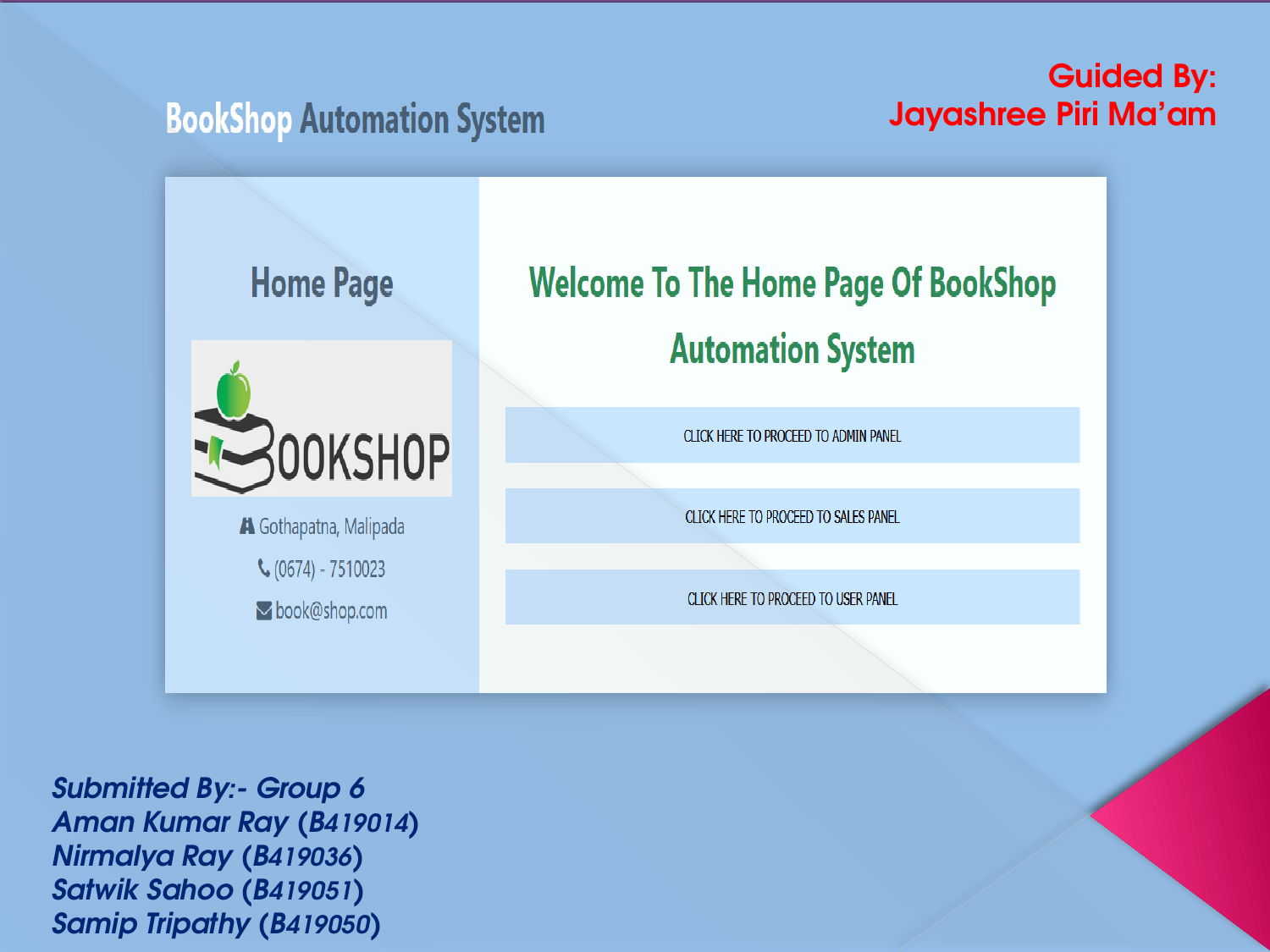

Guided By:
Jayashree Piri Ma’am
Submitted By:- Group 6
Aman Kumar Ray (B419014)
Nirmalya Ray (B419036)
Satwik Sahoo (B419051)
Samip Tripathy (B419050)